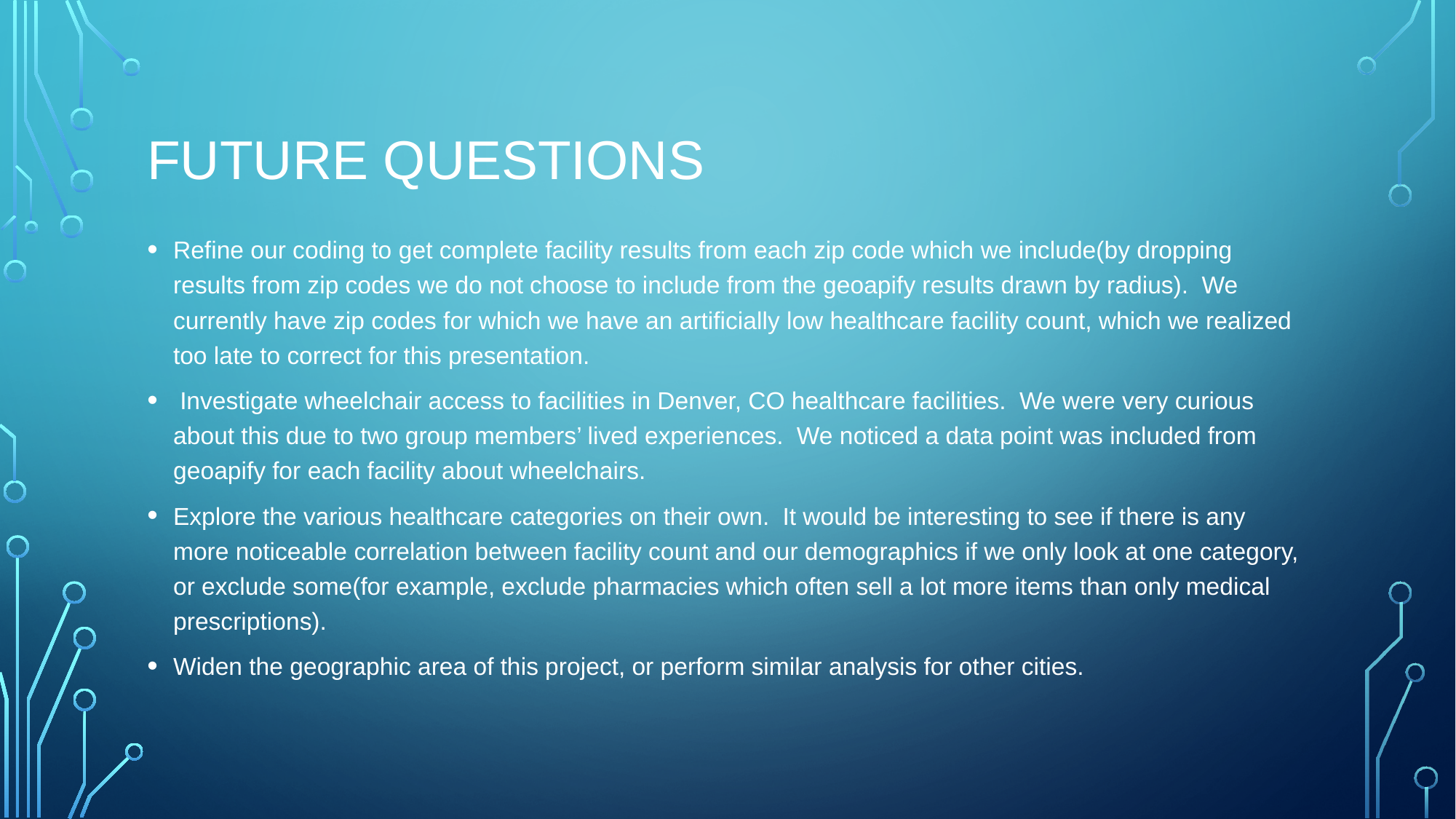

# Future Questions

Refine our coding to get complete facility results from each zip code which we include(by dropping results from zip codes we do not choose to include from the geoapify results drawn by radius).  We currently have zip codes for which we have an artificially low healthcare facility count, which we realized too late to correct for this presentation.
 Investigate wheelchair access to facilities in Denver, CO healthcare facilities.  We were very curious about this due to two group members’ lived experiences.  We noticed a data point was included from geoapify for each facility about wheelchairs.
Explore the various healthcare categories on their own.  It would be interesting to see if there is any more noticeable correlation between facility count and our demographics if we only look at one category, or exclude some(for example, exclude pharmacies which often sell a lot more items than only medical prescriptions).
Widen the geographic area of this project, or perform similar analysis for other cities.